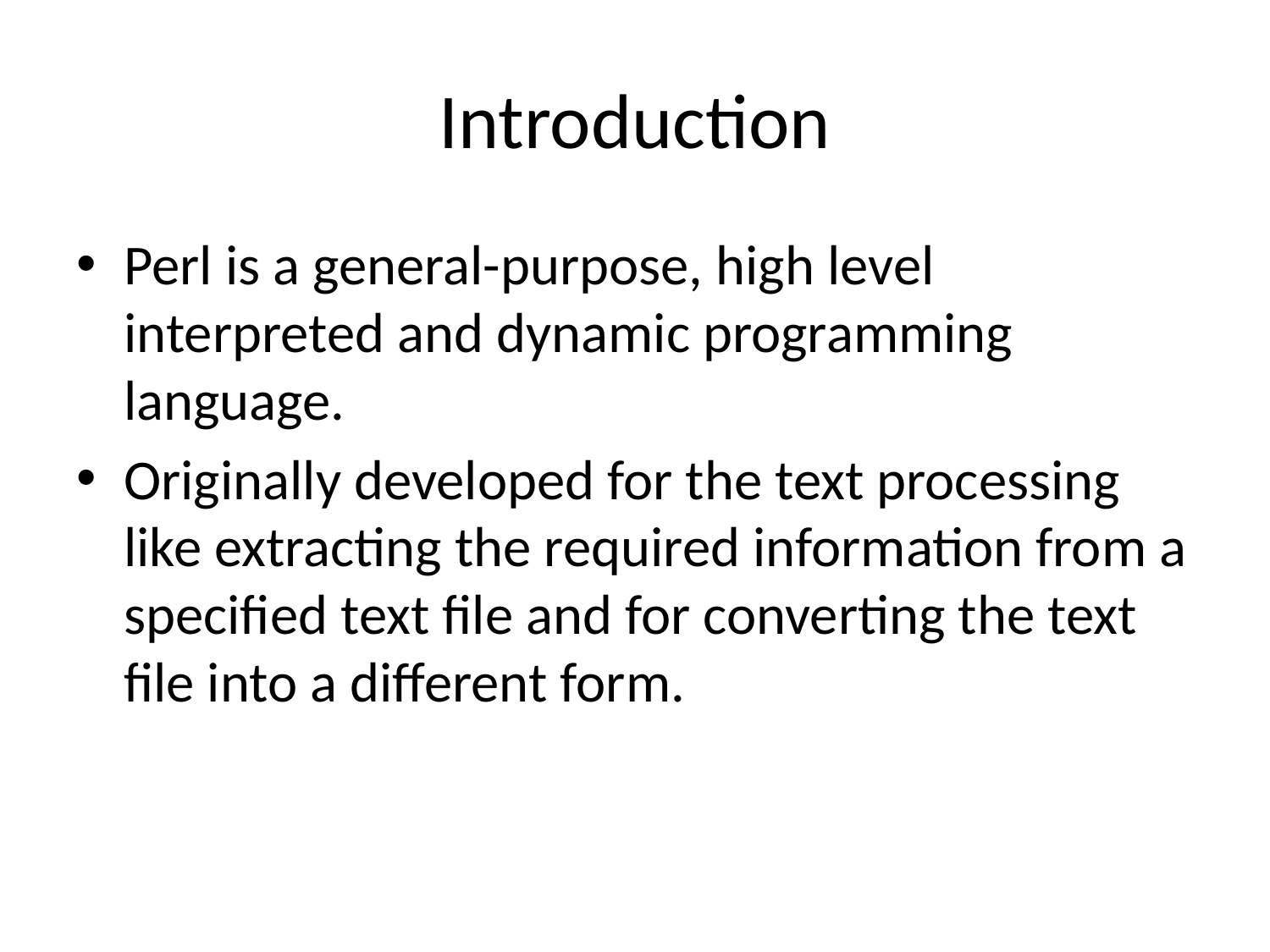

# Introduction
Perl is a general-purpose, high level interpreted and dynamic programming language.
Originally developed for the text processing like extracting the required information from a specified text file and for converting the text file into a different form.